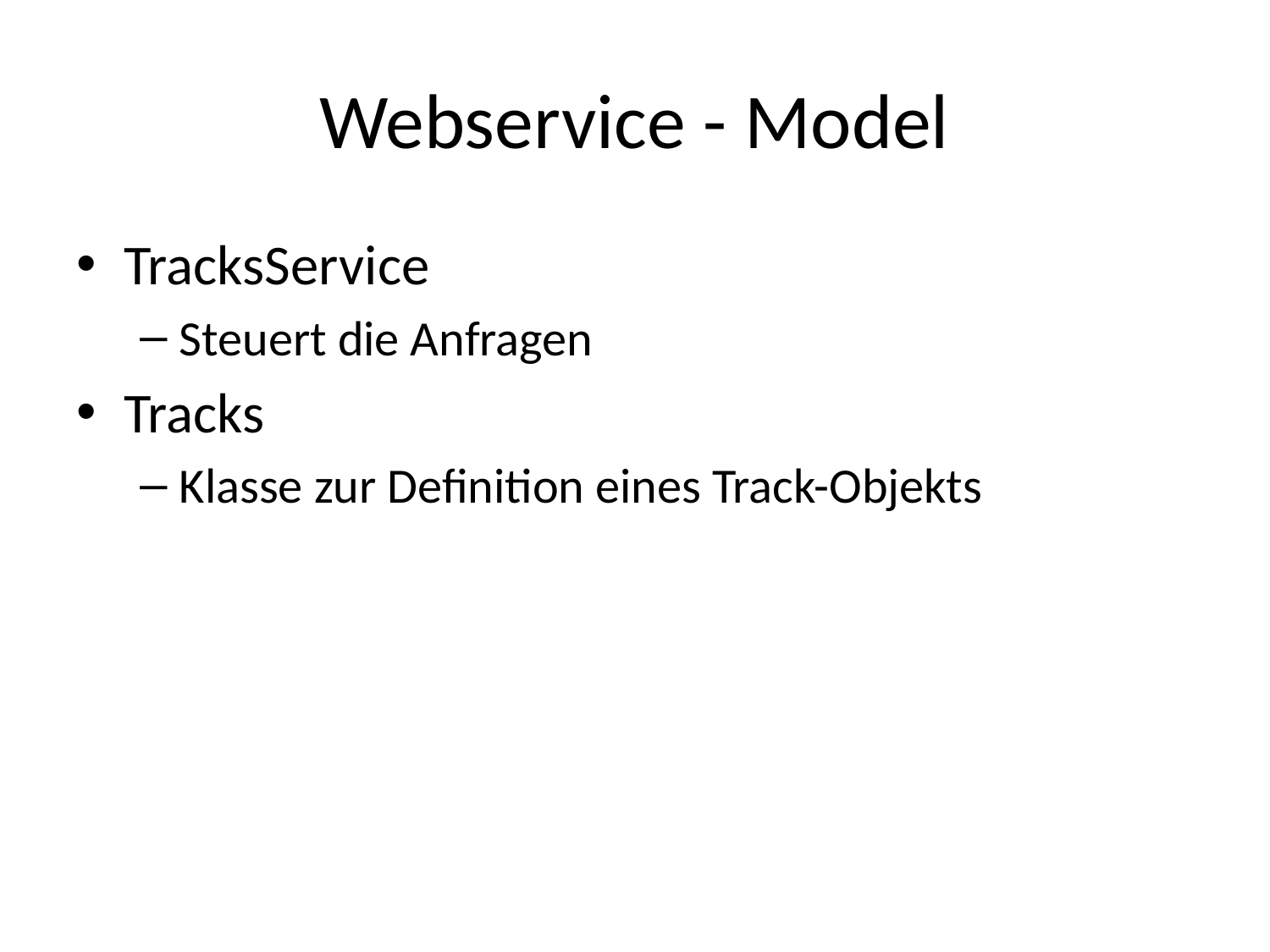

# Webservice - Model
TracksService
Steuert die Anfragen
Tracks
Klasse zur Definition eines Track-Objekts